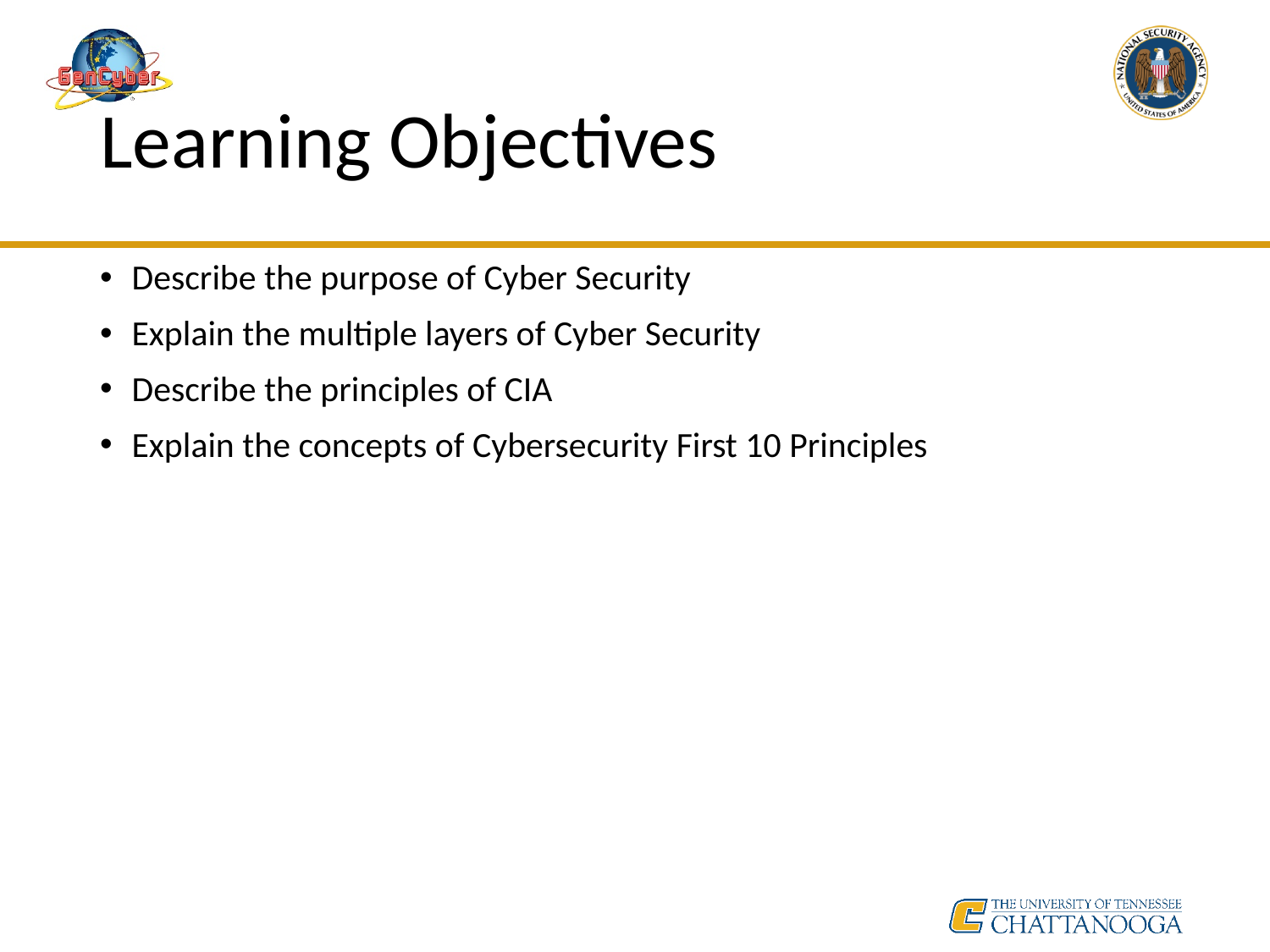

# Learning Objectives
Describe the purpose of Cyber Security
Explain the multiple layers of Cyber Security
Describe the principles of CIA
Explain the concepts of Cybersecurity First 10 Principles